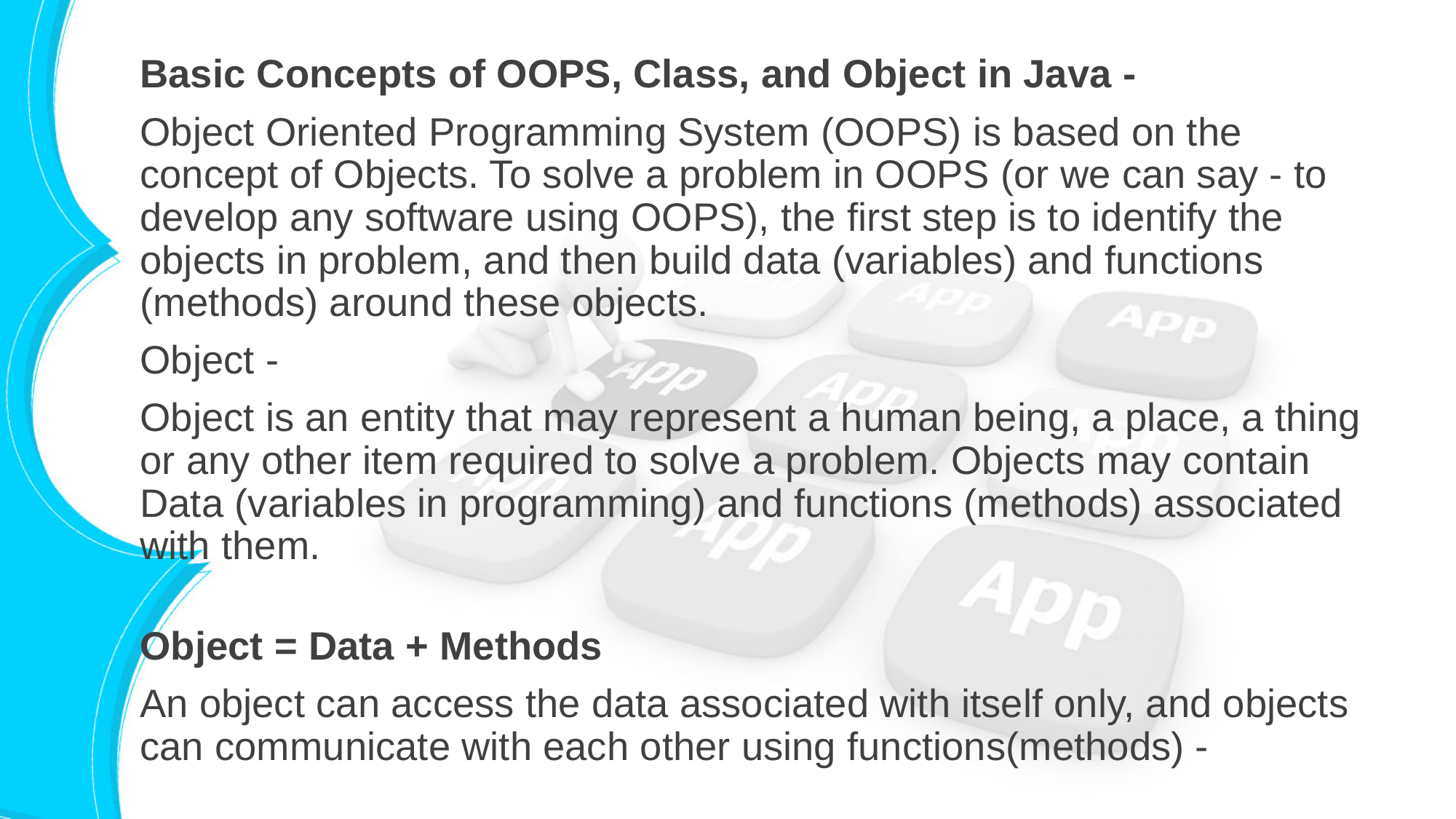

Basic Concepts of OOPS, Class, and Object in Java -
Object Oriented Programming System (OOPS) is based on the concept of Objects. To solve a problem in OOPS (or we can say - to develop any software using OOPS), the first step is to identify the objects in problem, and then build data (variables) and functions (methods) around these objects.
Object -
Object is an entity that may represent a human being, a place, a thing or any other item required to solve a problem. Objects may contain Data (variables in programming) and functions (methods) associated with them.
Object = Data + Methods
An object can access the data associated with itself only, and objects can communicate with each other using functions(methods) -